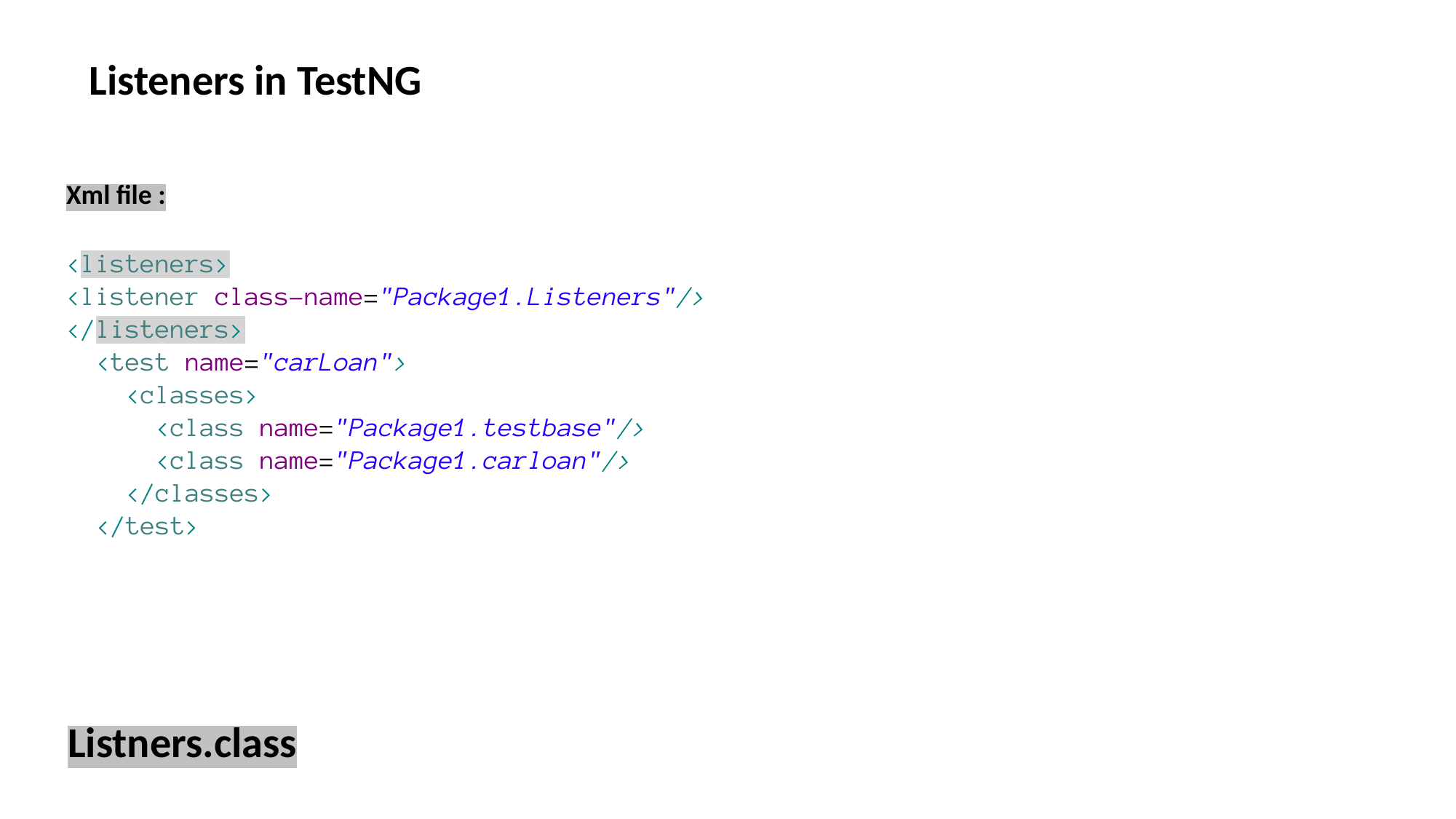

Listeners in TestNG
Xml file :
<listeners>
<listener class-name="Package1.Listeners"/>
</listeners>
  <test name="carLoan">
    <classes>
      <class name="Package1.testbase"/>
      <class name="Package1.carloan"/>
    </classes>
  </test>
Listners.class